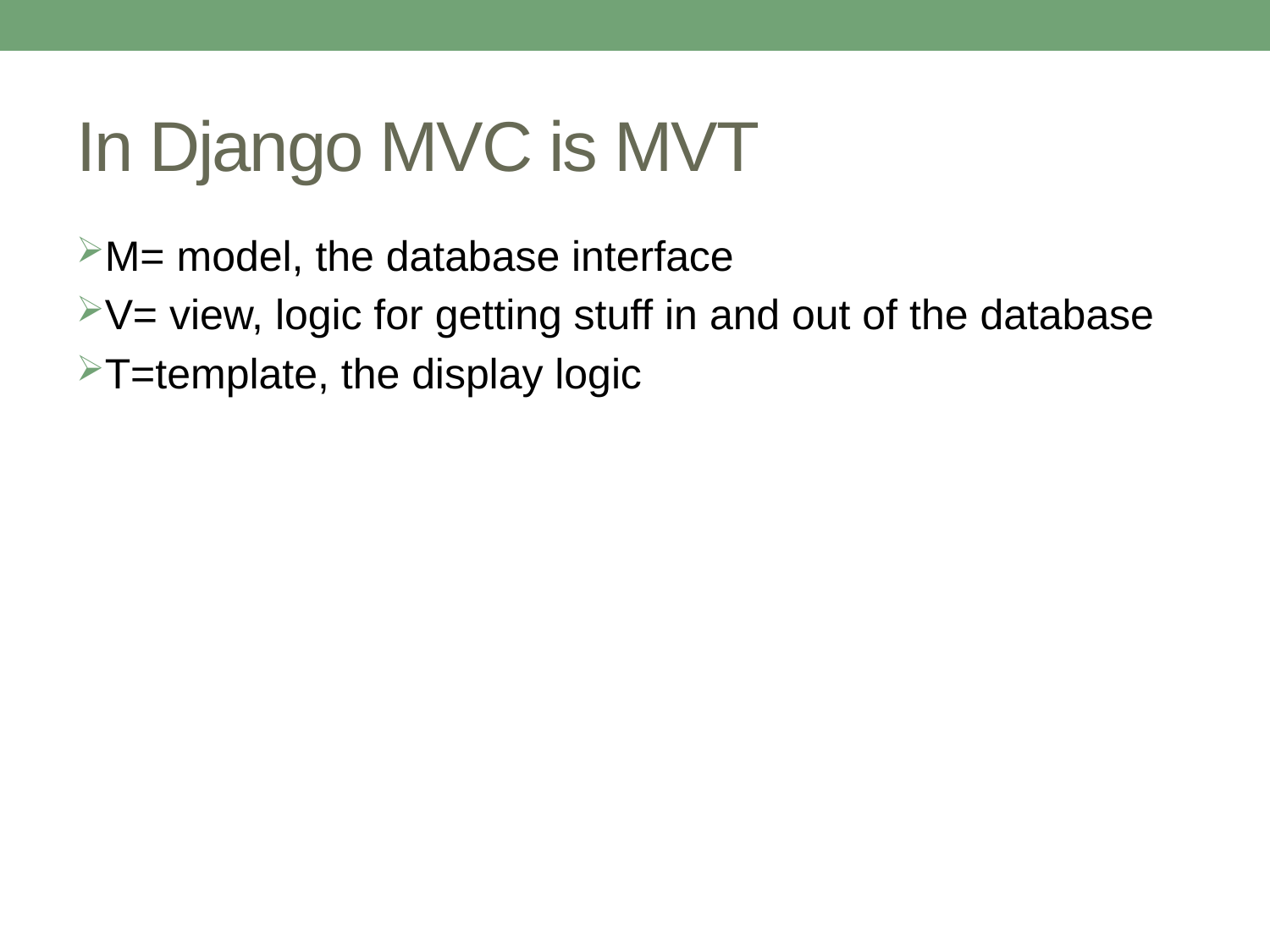

# In Django MVC is MVT
M= model, the database interface
V= view, logic for getting stuff in and out of the database
T=template, the display logic